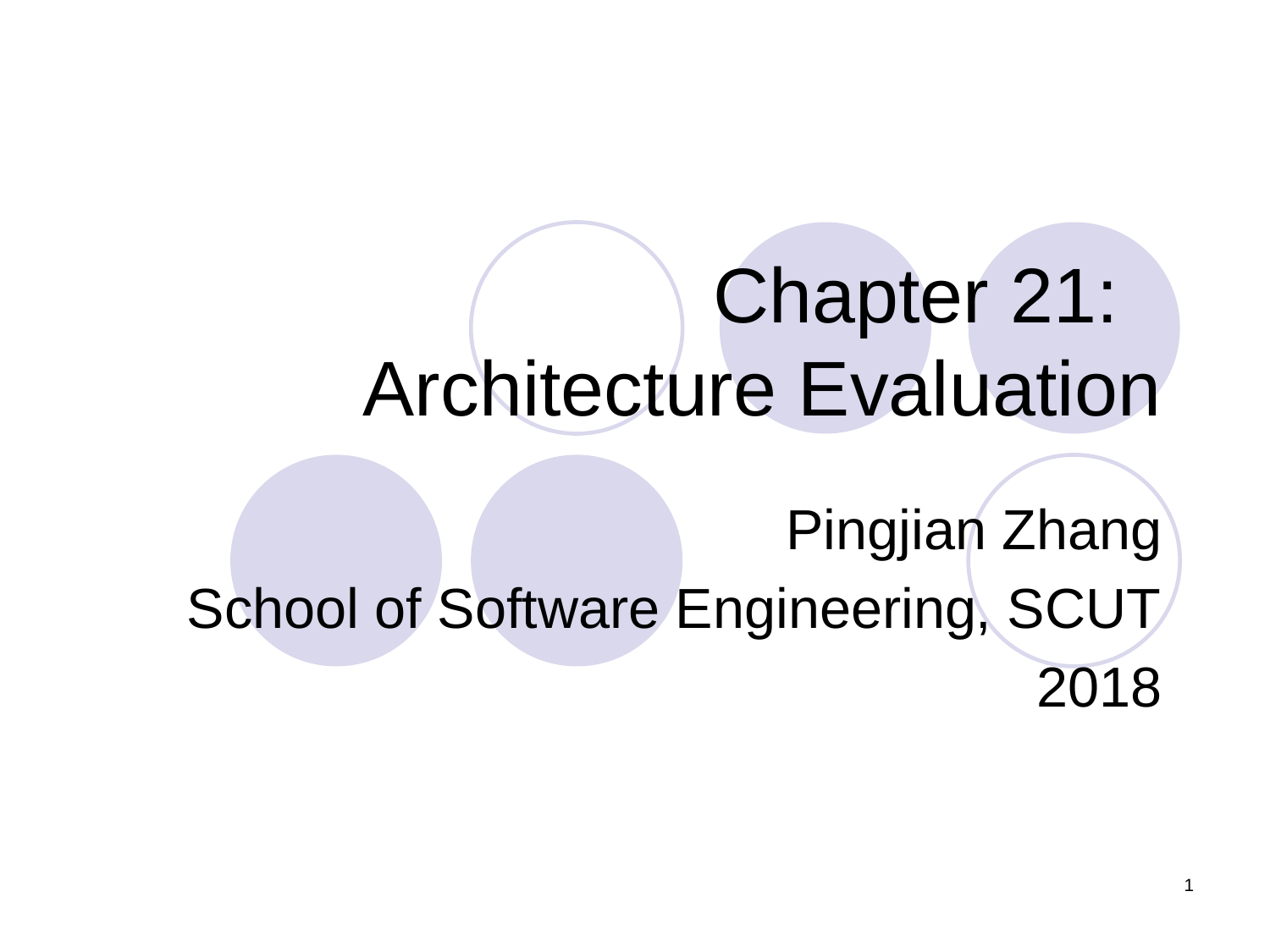

# Chapter 21: Architecture Evaluation
Pingjian Zhang
School of Software Engineering, SCUT
2018

1